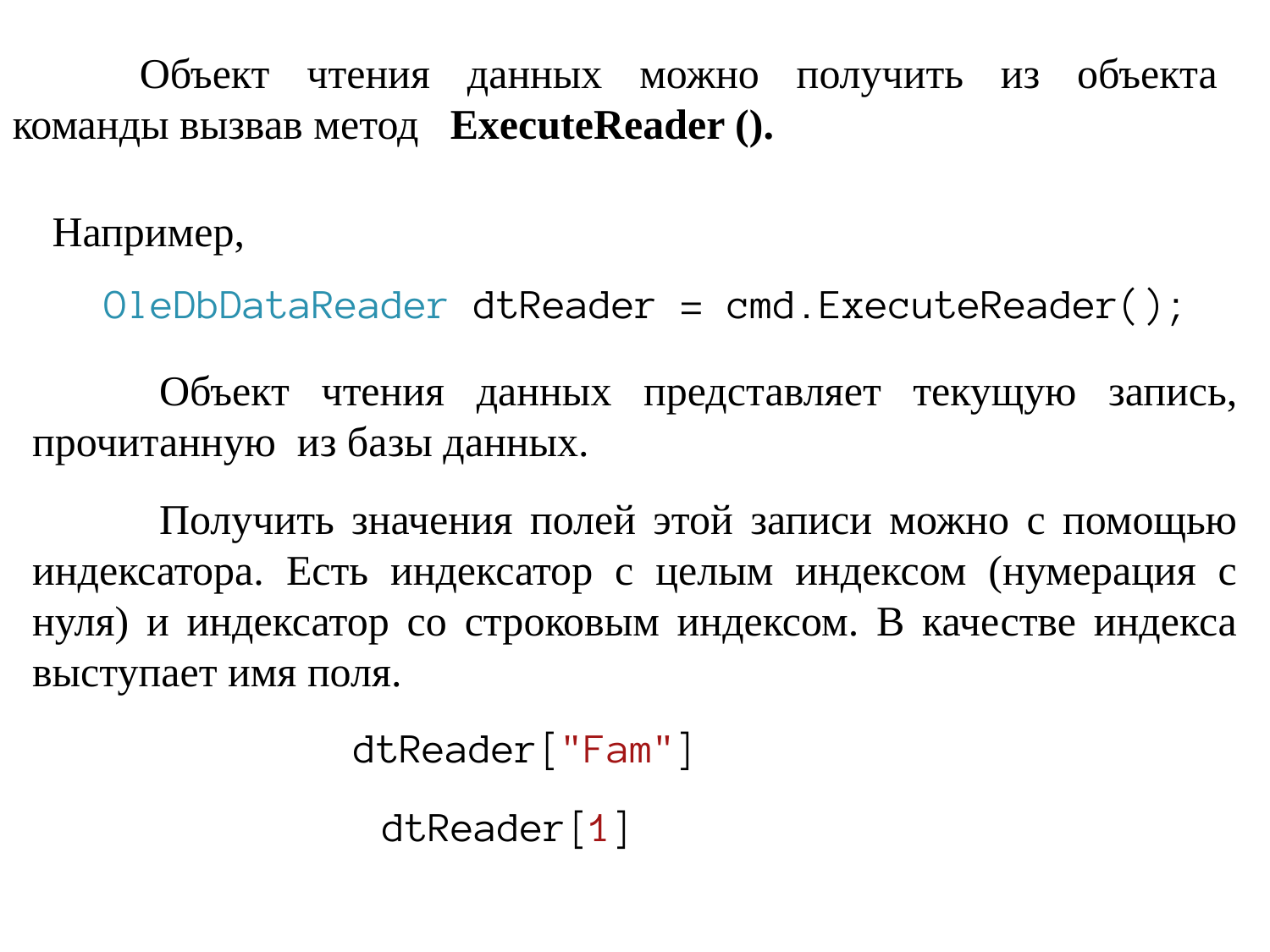

Объект чтения данных можно получить из объекта команды вызвав метод   ExecuteReader ().
Например,
     OleDbDataReader dtReader = cmd.ExecuteReader();
	Объект чтения данных представляет текущую запись, прочитанную  из базы данных.
	Получить значения полей этой записи можно с помощью индексатора. Есть индексатор с целым индексом (нумерация с нуля) и индексатор со строковым индексом. В качестве индекса выступает имя поля.
dtReader["Fam"]
dtReader[1]